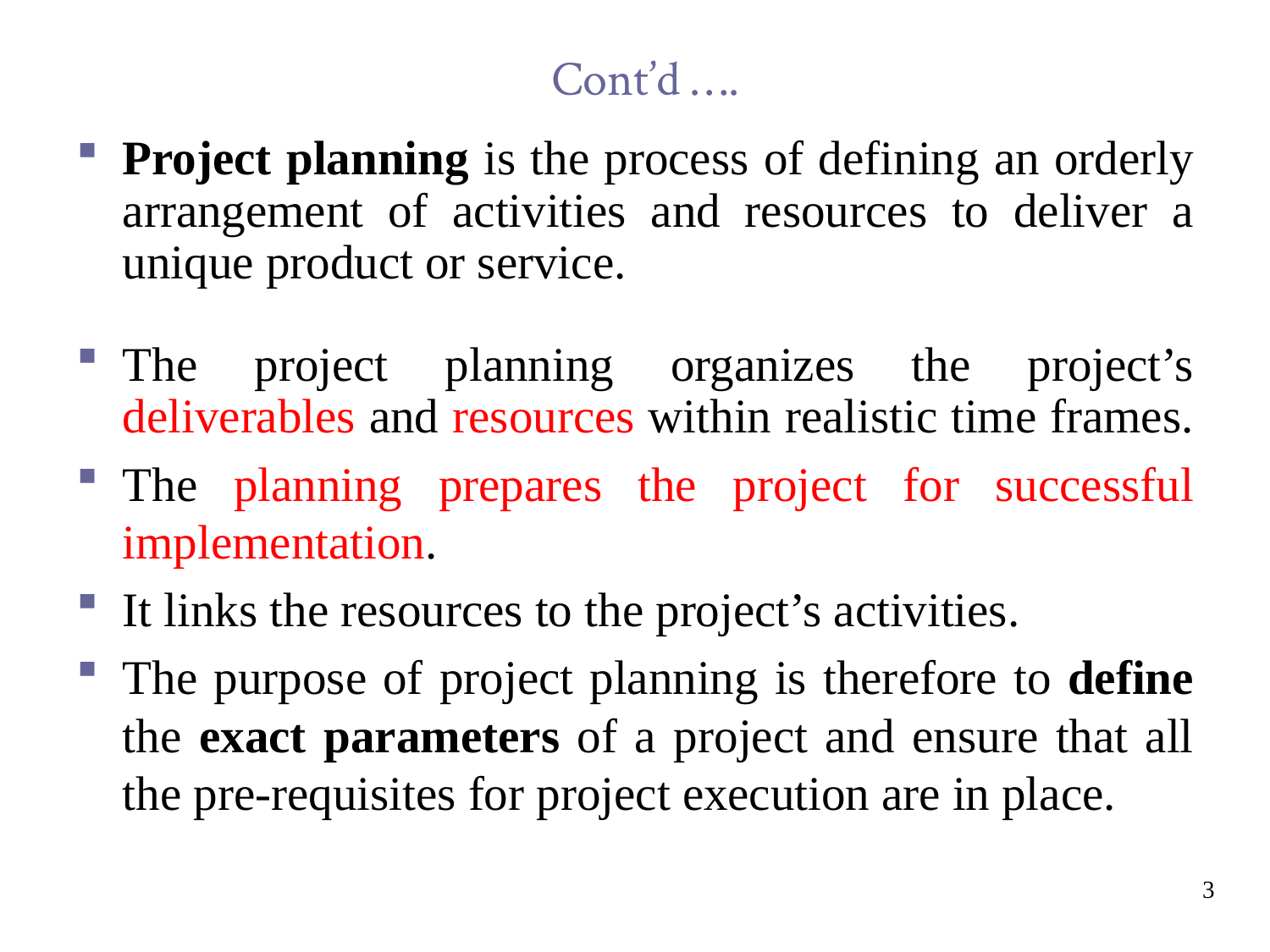

# Cont’d ….
Project planning is the process of defining an orderly arrangement of activities and resources to deliver a unique product or service.

The project planning organizes the project’s deliverables and resources within realistic time frames.
The planning prepares the project for successful implementation.
It links the resources to the project’s activities.
The purpose of project planning is therefore to define the exact parameters of a project and ensure that all the pre-requisites for project execution are in place.

3